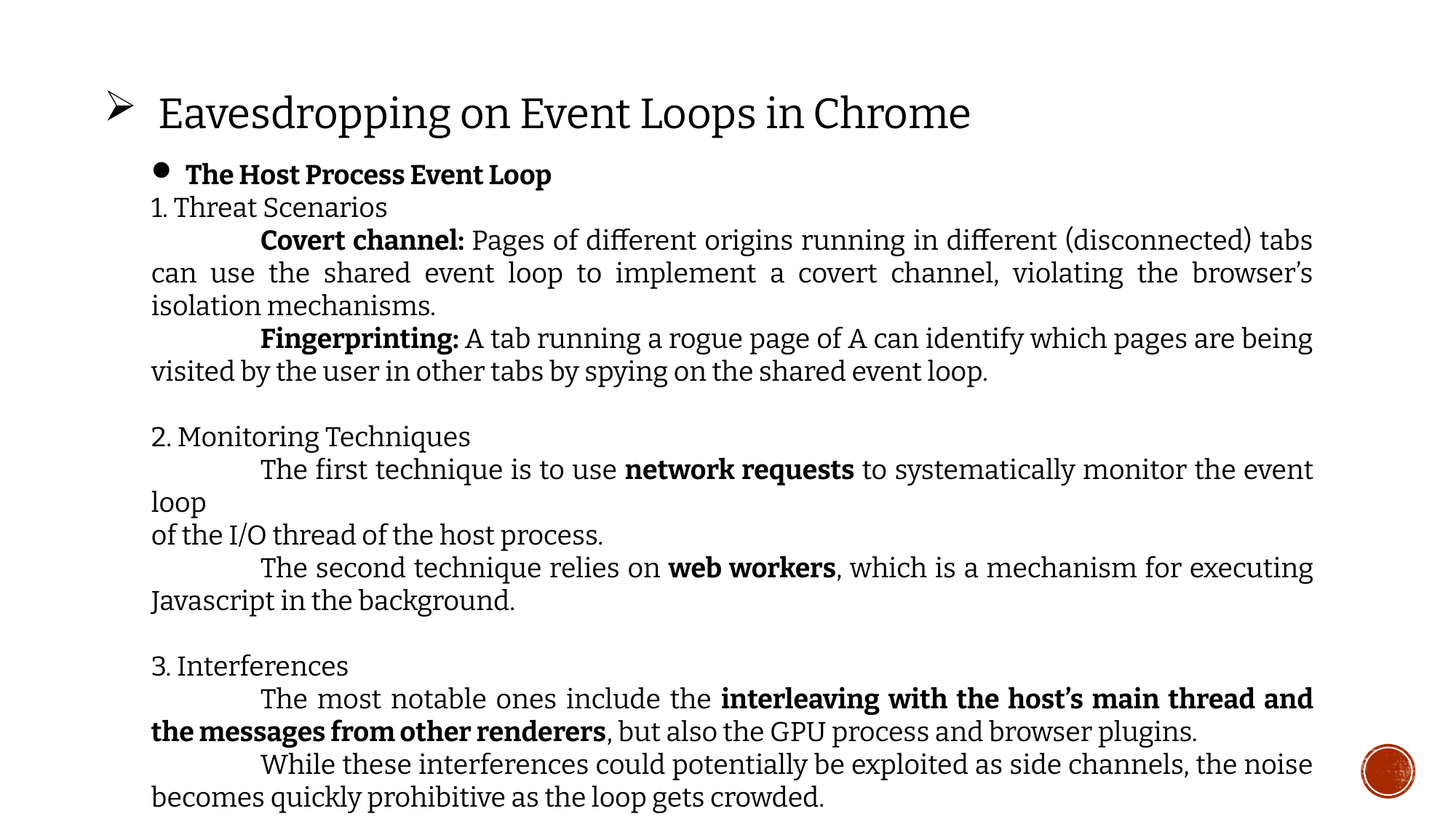

Eavesdropping on Event Loops in Chrome
The Host Process Event Loop
1. Threat Scenarios
	Covert channel: Pages of different origins running in different (disconnected) tabs can use the shared event loop to implement a covert channel, violating the browser’s isolation mechanisms.
	Fingerprinting: A tab running a rogue page of A can identify which pages are being visited by the user in other tabs by spying on the shared event loop.

2. Monitoring Techniques
	The first technique is to use network requests to systematically monitor the event loop
of the I/O thread of the host process.
	The second technique relies on web workers, which is a mechanism for executing Javascript in the background.

3. Interferences
	The most notable ones include the interleaving with the host’s main thread and the messages from other renderers, but also the GPU process and browser plugins.
	While these interferences could potentially be exploited as side channels, the noise becomes quickly prohibitive as the loop gets crowded.